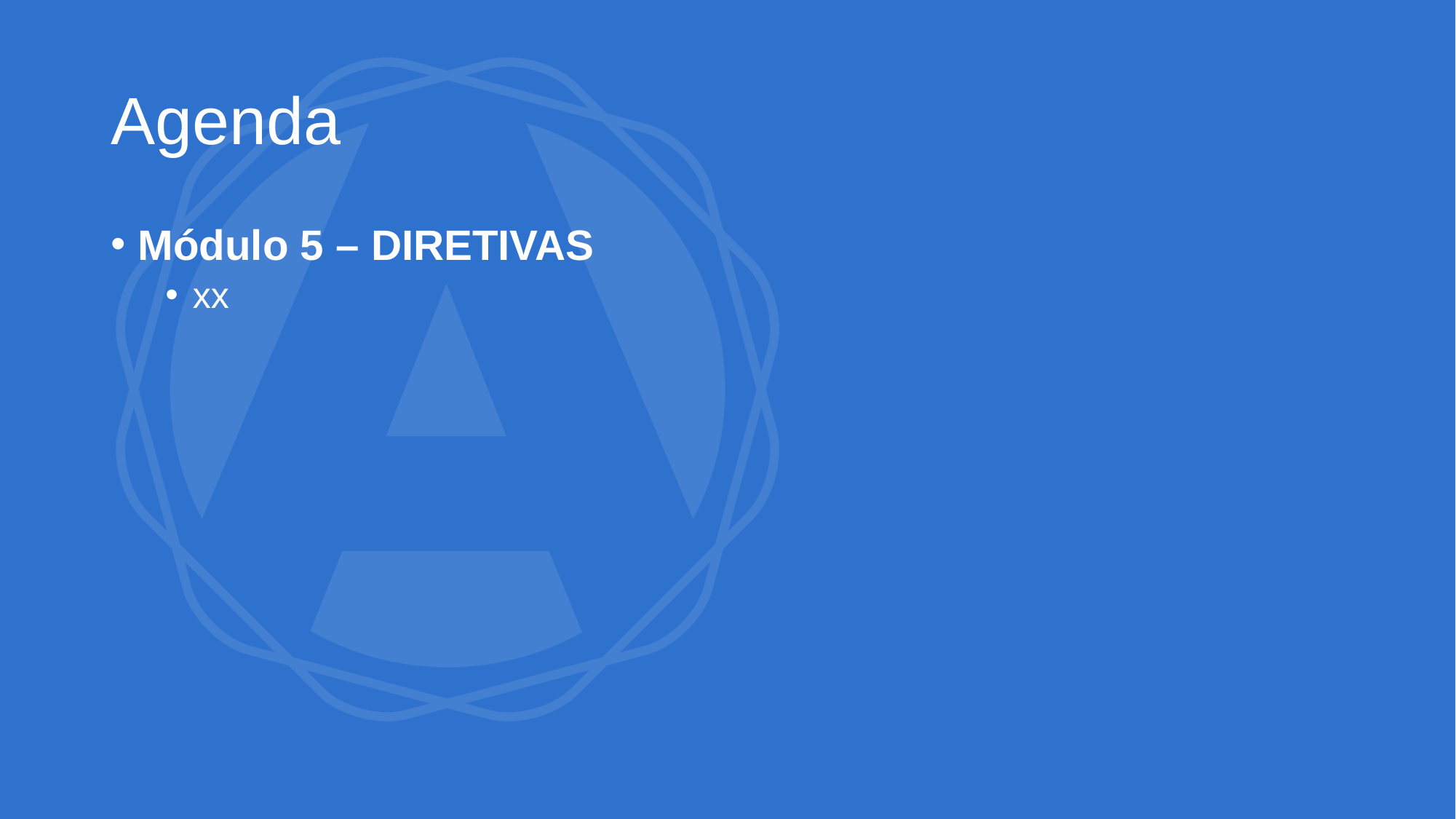

# Agenda
Módulo 5 – DIRETIVAS
xx